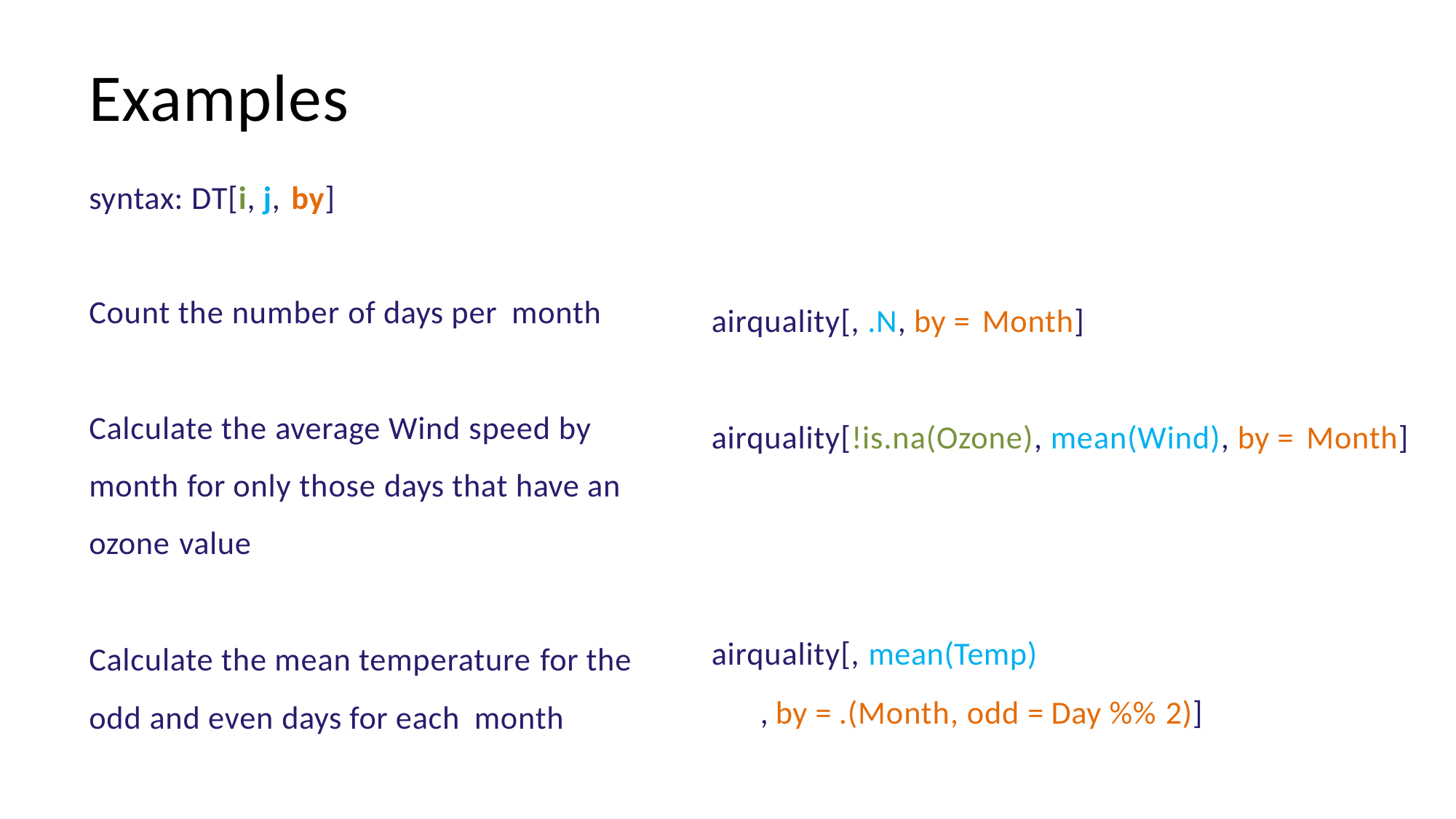

# Examples
syntax: DT[i, j, by]

Count the number of days per month

Calculate the average Wind speed by  month for only those days that have an  ozone value

Calculate the mean temperature for the  odd and even days for each month
airquality[, .N, by = Month]

airquality[!is.na(Ozone), mean(Wind), by = Month]
airquality[, mean(Temp)
, by = .(Month, odd = Day %% 2)]
65